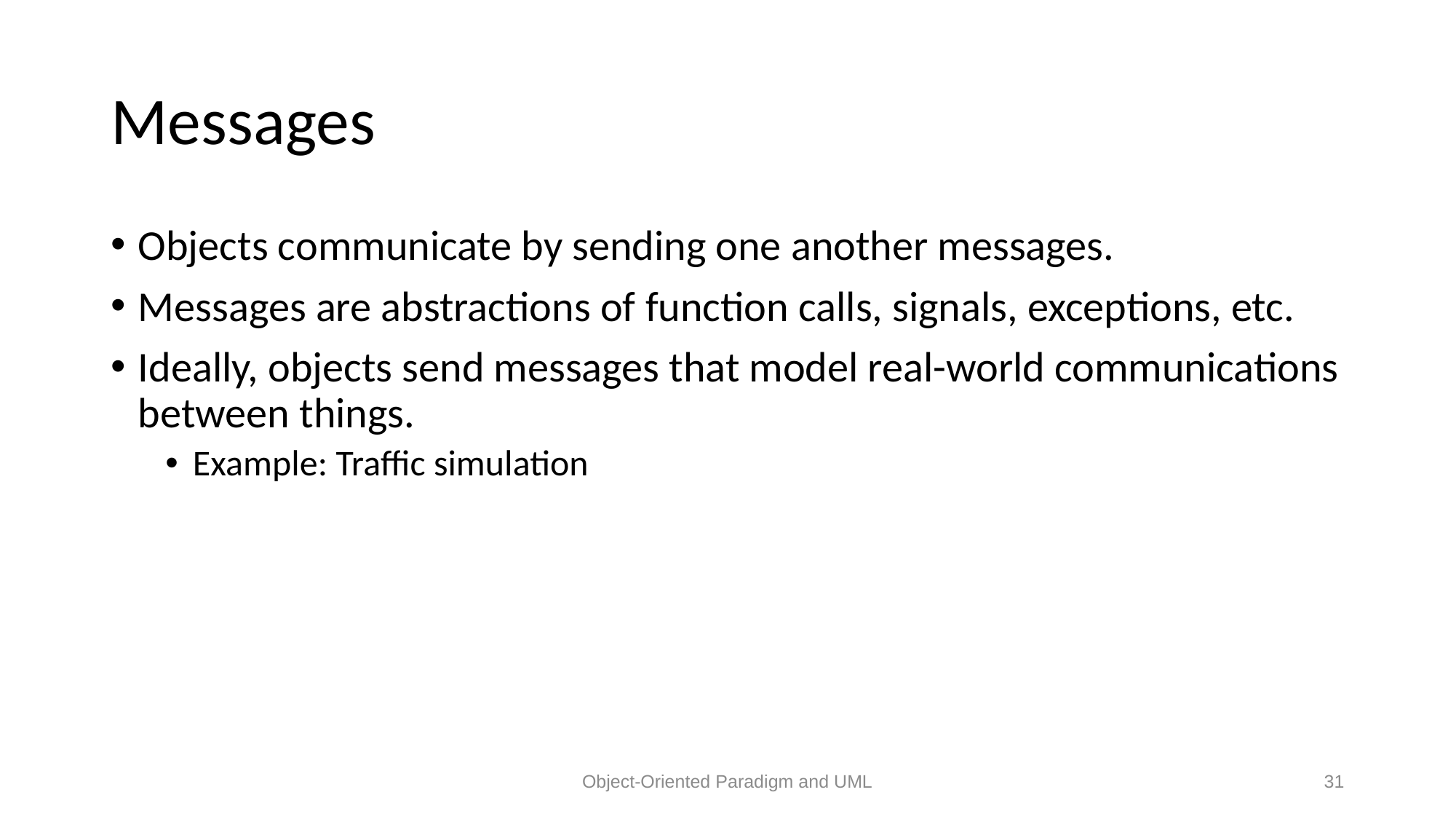

# Messages
Objects communicate by sending one another messages.
Messages are abstractions of function calls, signals, exceptions, etc.
Ideally, objects send messages that model real-world communications between things.
Example: Traffic simulation
Object-Oriented Paradigm and UML
31